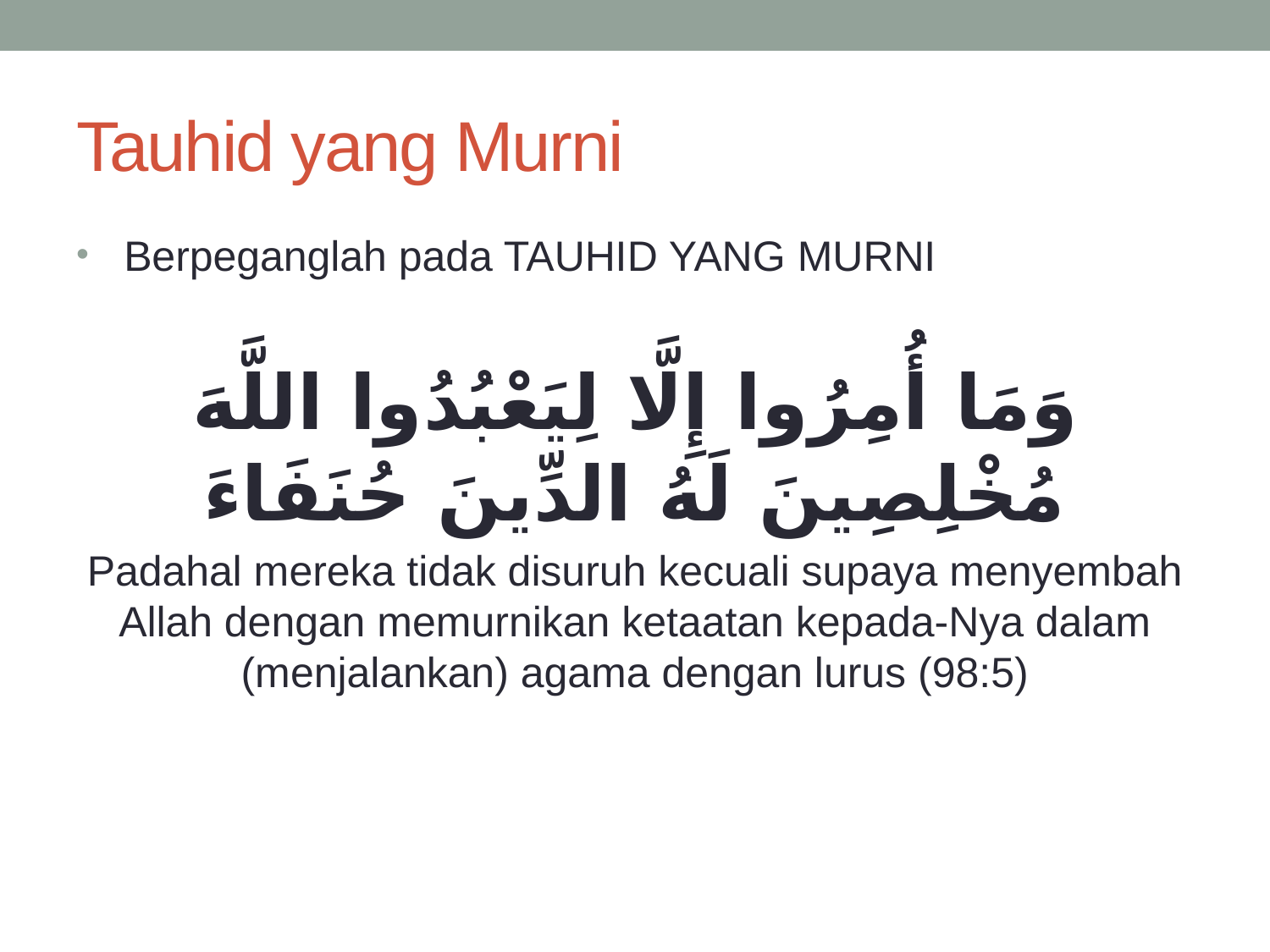

# Tauhid yang Murni
Berpeganglah pada TAUHID YANG MURNI

وَمَا أُمِرُوا إِلَّا لِيَعْبُدُوا اللَّهَ مُخْلِصِينَ لَهُ الدِّينَ حُنَفَاءَ
Padahal mereka tidak disuruh kecuali supaya menyembah Allah dengan memurnikan ketaatan kepada-Nya dalam (menjalankan) agama dengan lurus (98:5)